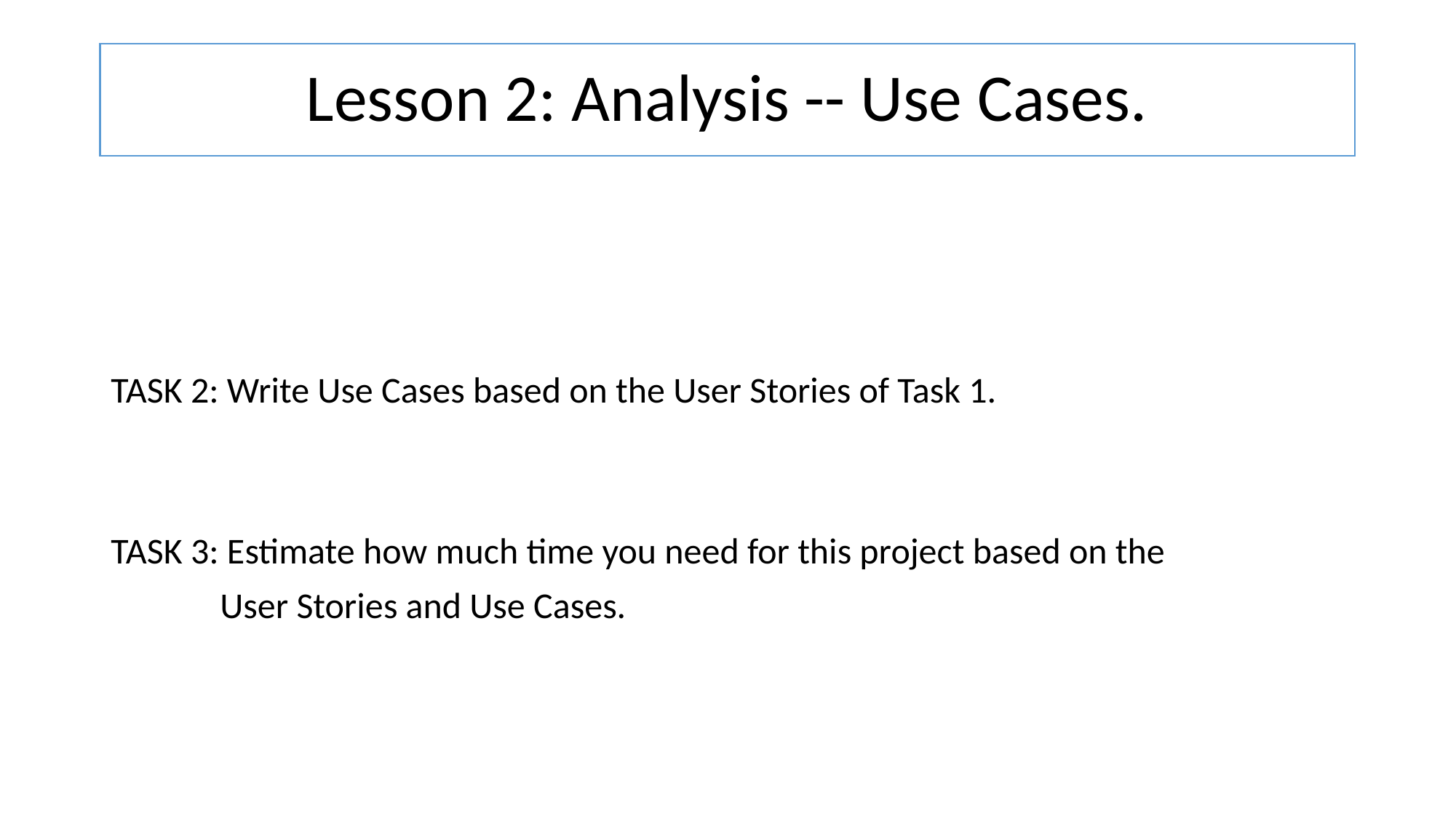

# Lesson 2: Analysis -- Use Cases.

TASK 2: Write Use Cases based on the User Stories of Task 1.

TASK 3: Estimate how much time you need for this project based on the
	User Stories and Use Cases.